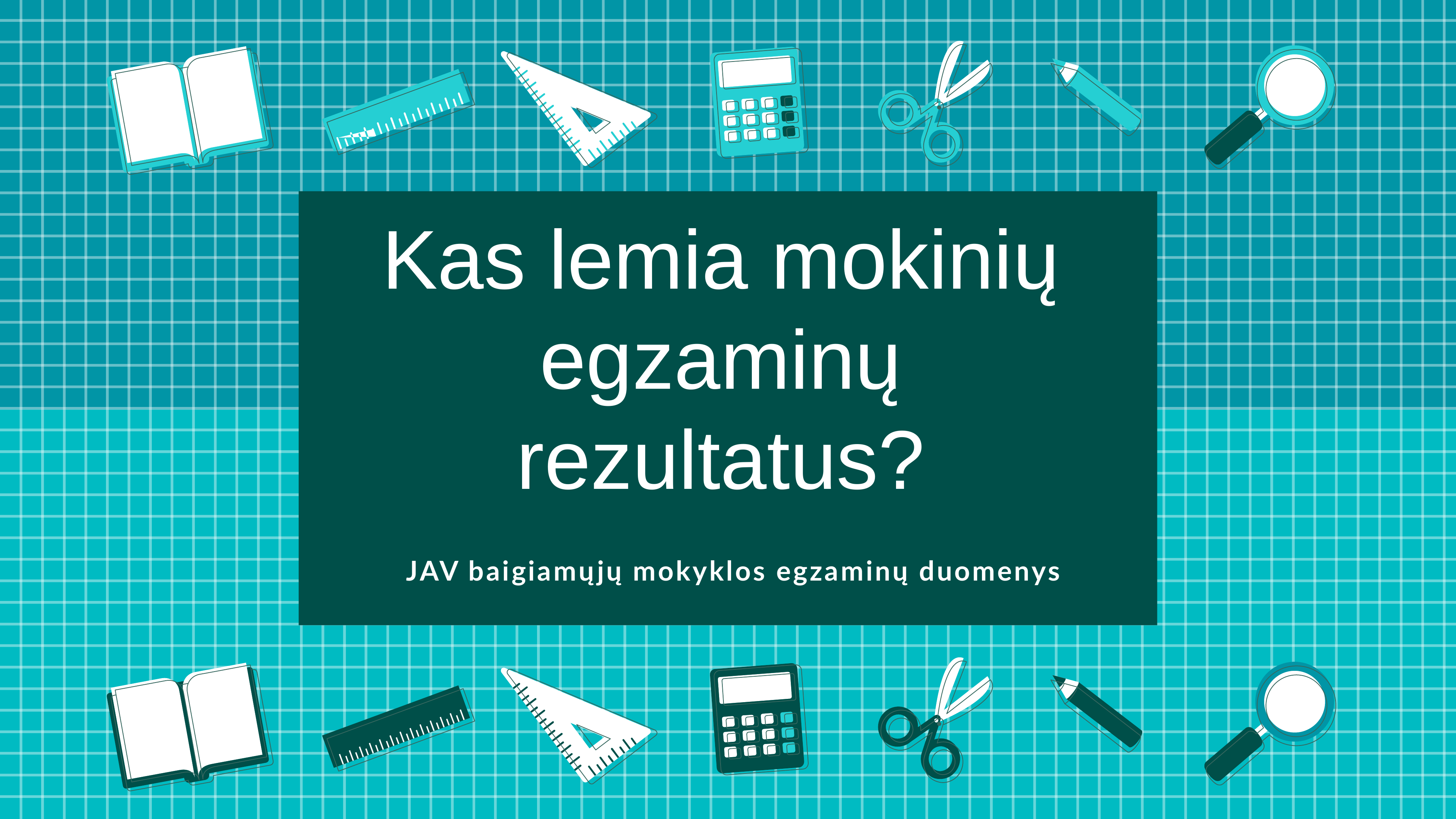

Kas lemia mokinių egzaminų rezultatus?
JAV baigiamųjų mokyklos egzaminų duomenys